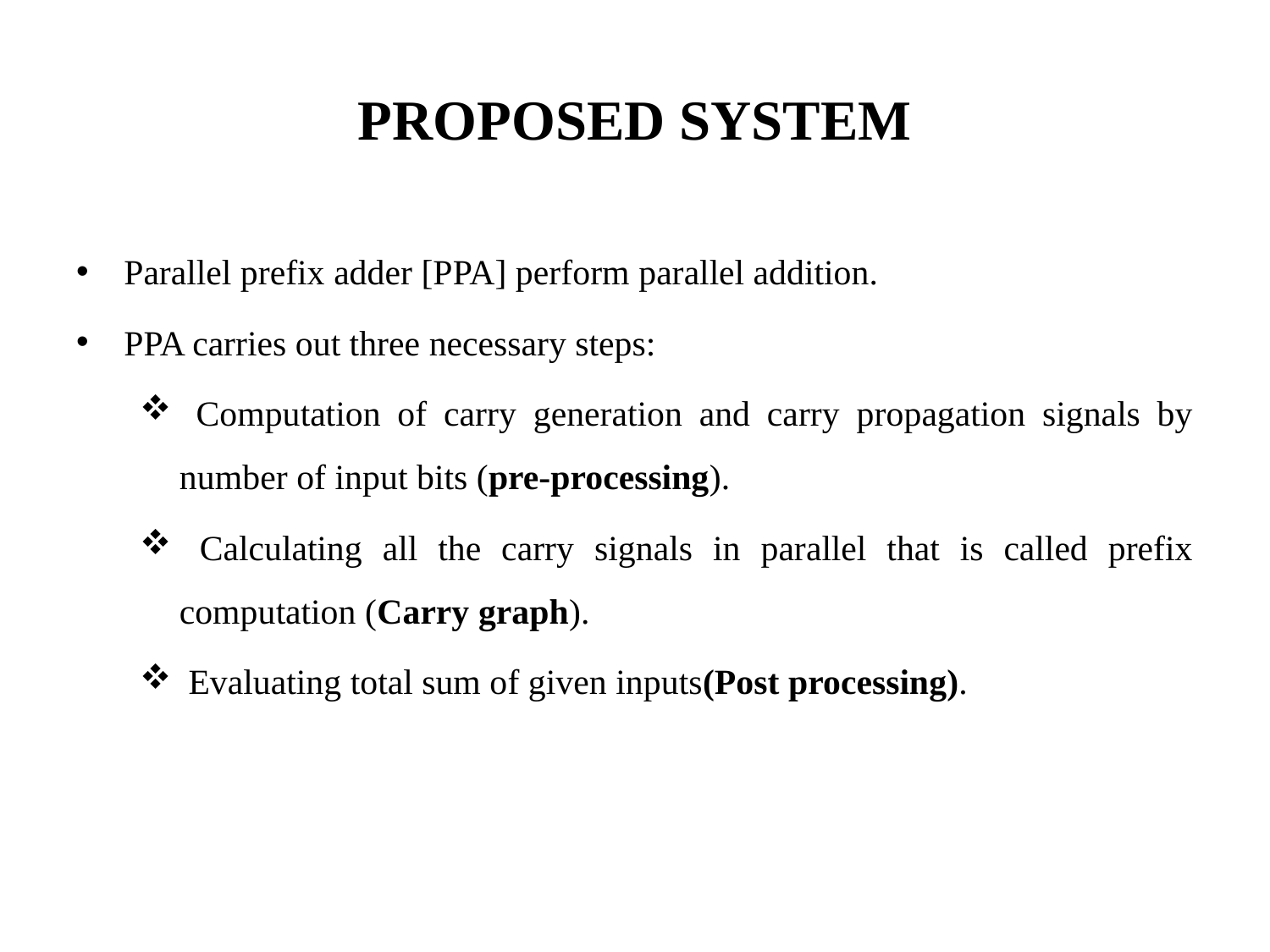

# PROPOSED SYSTEM
Parallel prefix adder [PPA] perform parallel addition.
PPA carries out three necessary steps:
 Computation of carry generation and carry propagation signals by number of input bits (pre-processing).
 Calculating all the carry signals in parallel that is called prefix computation (Carry graph).
 Evaluating total sum of given inputs(Post processing).